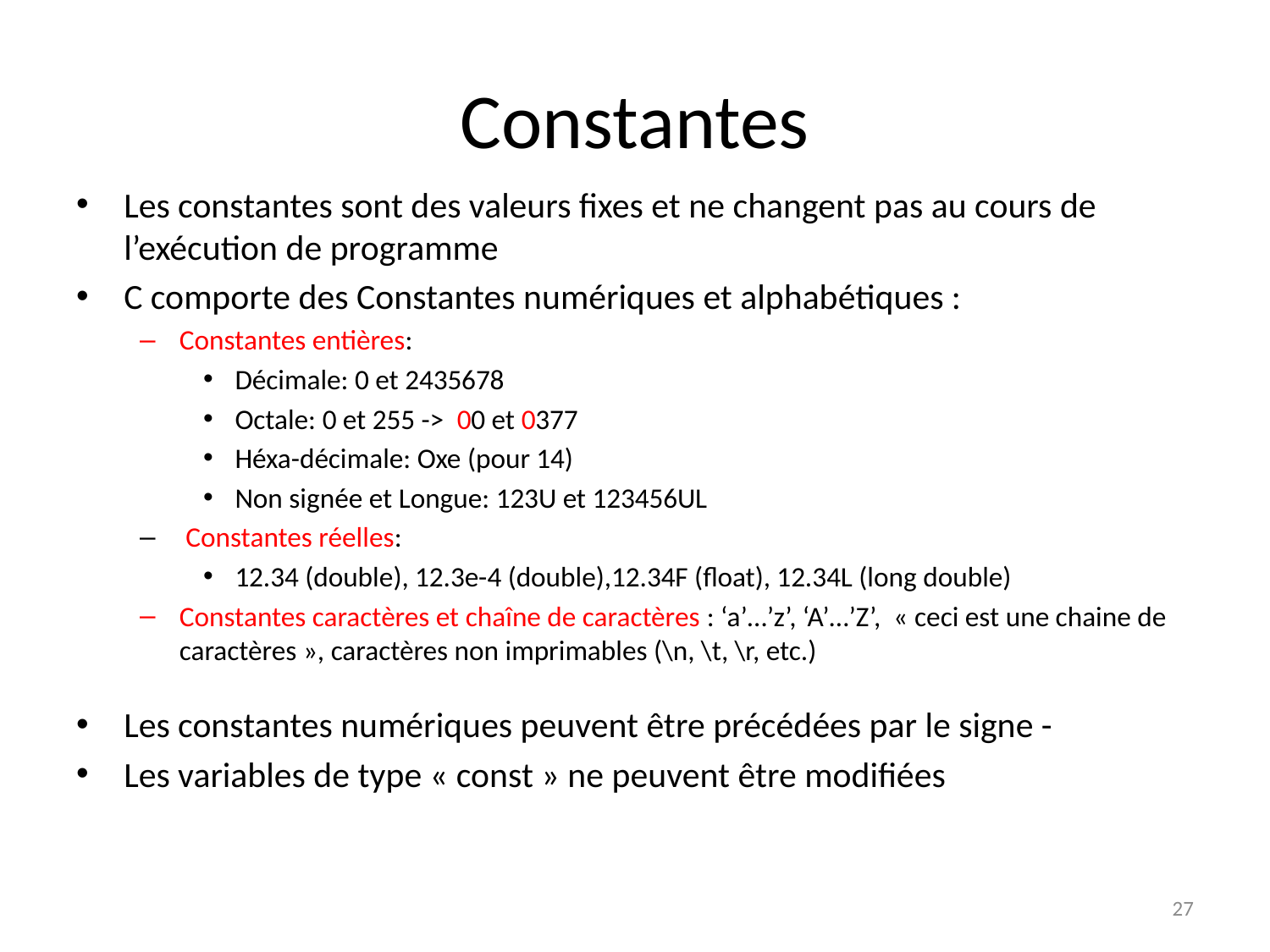

# Constantes
Les constantes sont des valeurs fixes et ne changent pas au cours de l’exécution de programme
C comporte des Constantes numériques et alphabétiques :
Constantes entières:
Décimale: 0 et 2435678
Octale: 0 et 255 ->  00 et 0377
Héxa-décimale: Oxe (pour 14)
Non signée et Longue: 123U et 123456UL
 Constantes réelles:
12.34 (double), 12.3e-4 (double),12.34F (float), 12.34L (long double)
Constantes caractères et chaîne de caractères : ‘a’…’z’, ‘A’…’Z’,  « ceci est une chaine de caractères », caractères non imprimables (\n, \t, \r, etc.)

Les constantes numériques peuvent être précédées par le signe -
Les variables de type « const » ne peuvent être modifiées

27